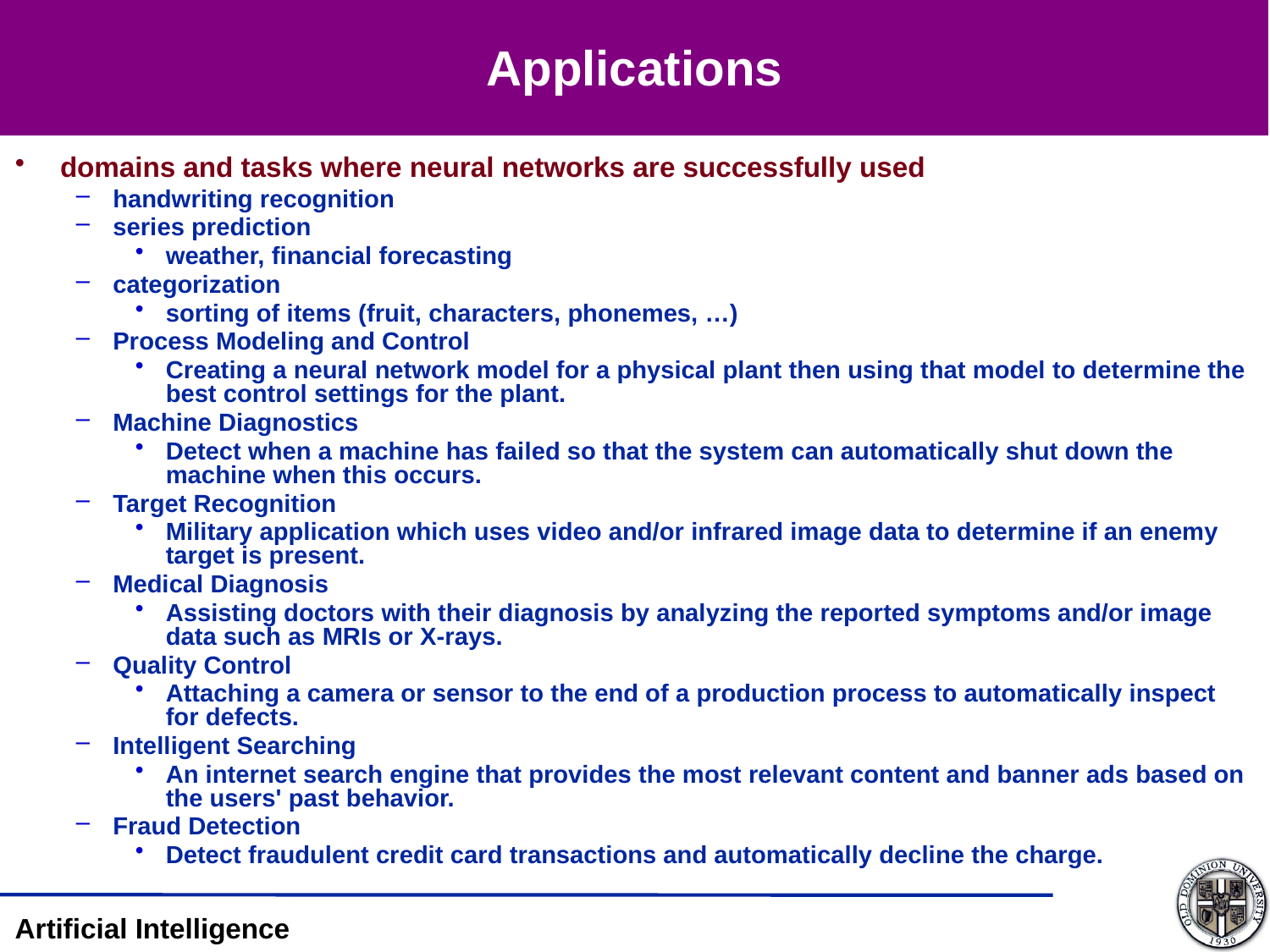

# Applications
domains and tasks where neural networks are successfully used
handwriting recognition
series prediction
weather, financial forecasting
categorization
sorting of items (fruit, characters, phonemes, …)
Process Modeling and Control
Creating a neural network model for a physical plant then using that model to determine the best control settings for the plant.
Machine Diagnostics
Detect when a machine has failed so that the system can automatically shut down the machine when this occurs.
Target Recognition
Military application which uses video and/or infrared image data to determine if an enemy target is present.
Medical Diagnosis
Assisting doctors with their diagnosis by analyzing the reported symptoms and/or image data such as MRIs or X-rays.
Quality Control
Attaching a camera or sensor to the end of a production process to automatically inspect for defects.
Intelligent Searching
An internet search engine that provides the most relevant content and banner ads based on the users' past behavior.
Fraud Detection
Detect fraudulent credit card transactions and automatically decline the charge.